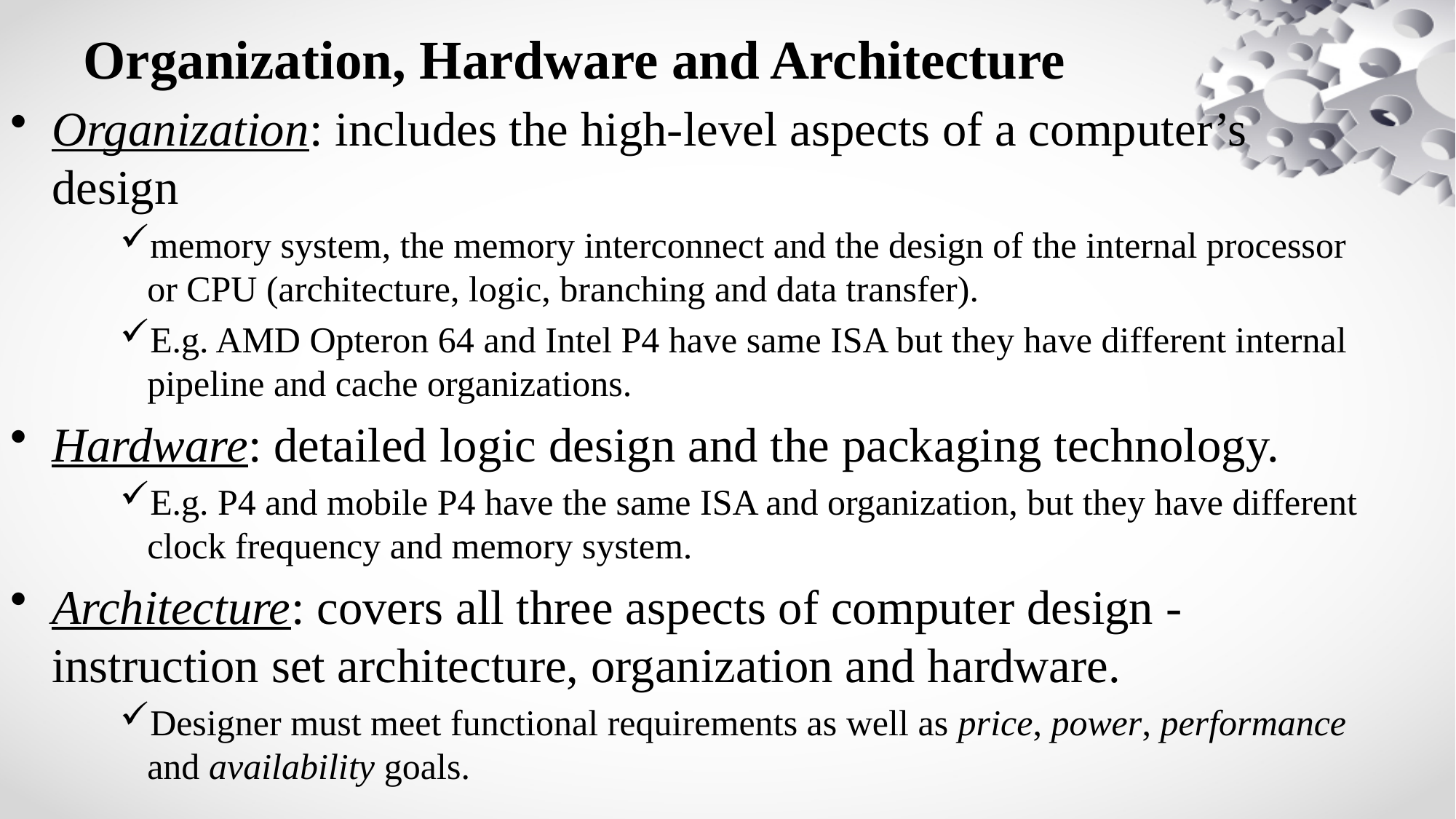

# Organization, Hardware and Architecture
Organization: includes the high-level aspects of a computer’s design
memory system, the memory interconnect and the design of the internal processor or CPU (architecture, logic, branching and data transfer).
E.g. AMD Opteron 64 and Intel P4 have same ISA but they have different internal pipeline and cache organizations.
Hardware: detailed logic design and the packaging technology.
E.g. P4 and mobile P4 have the same ISA and organization, but they have different clock frequency and memory system.
Architecture: covers all three aspects of computer design -  instruction set architecture, organization and hardware.
Designer must meet functional requirements as well as price, power, performance and availability goals.